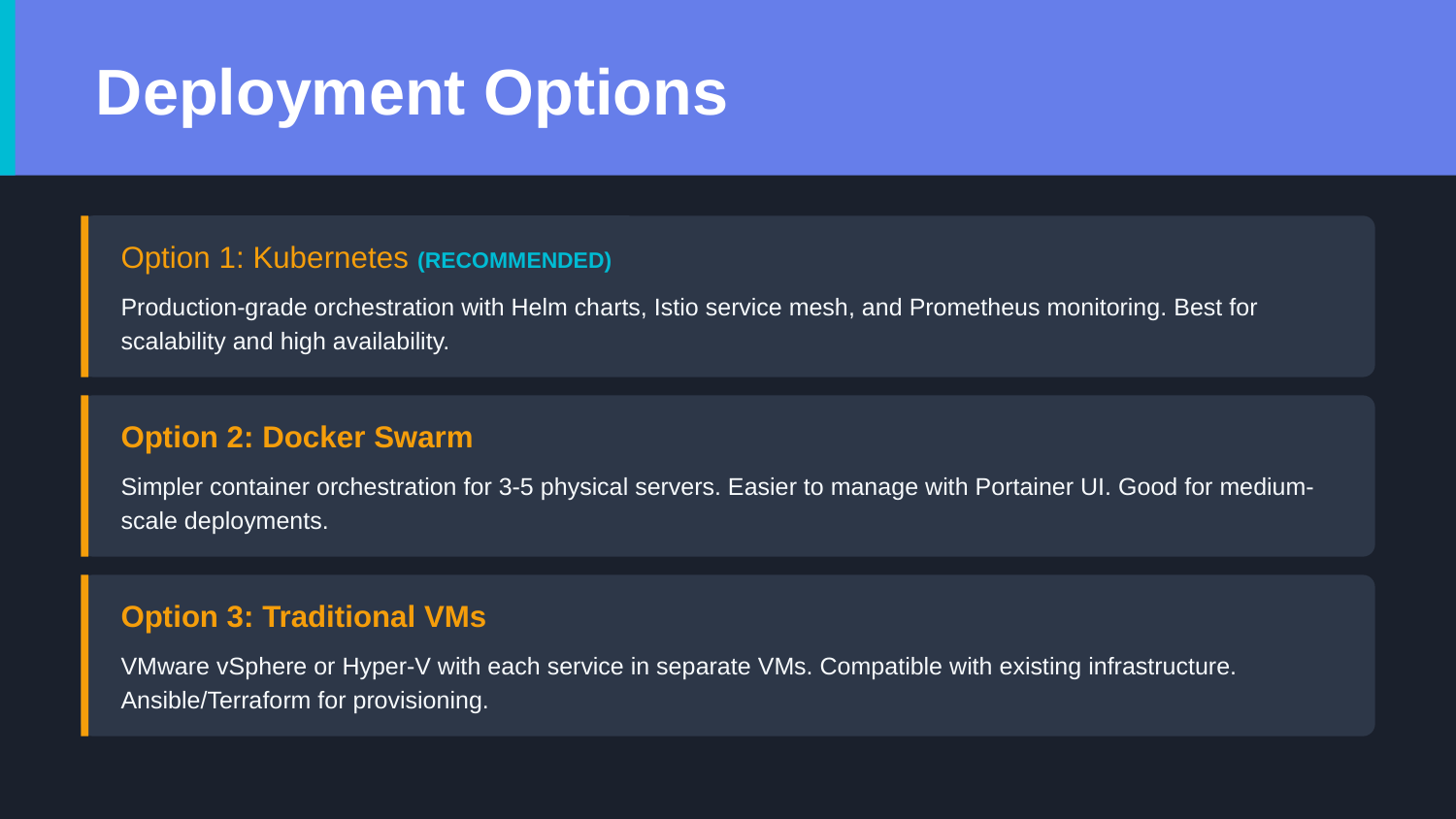

Deployment Options

Option 1: Kubernetes (RECOMMENDED)
Production-grade orchestration with Helm charts, Istio service mesh, and Prometheus monitoring. Best for scalability and high availability.

Option 2: Docker Swarm
Simpler container orchestration for 3-5 physical servers. Easier to manage with Portainer UI. Good for medium-scale deployments.

Option 3: Traditional VMs
VMware vSphere or Hyper-V with each service in separate VMs. Compatible with existing infrastructure. Ansible/Terraform for provisioning.